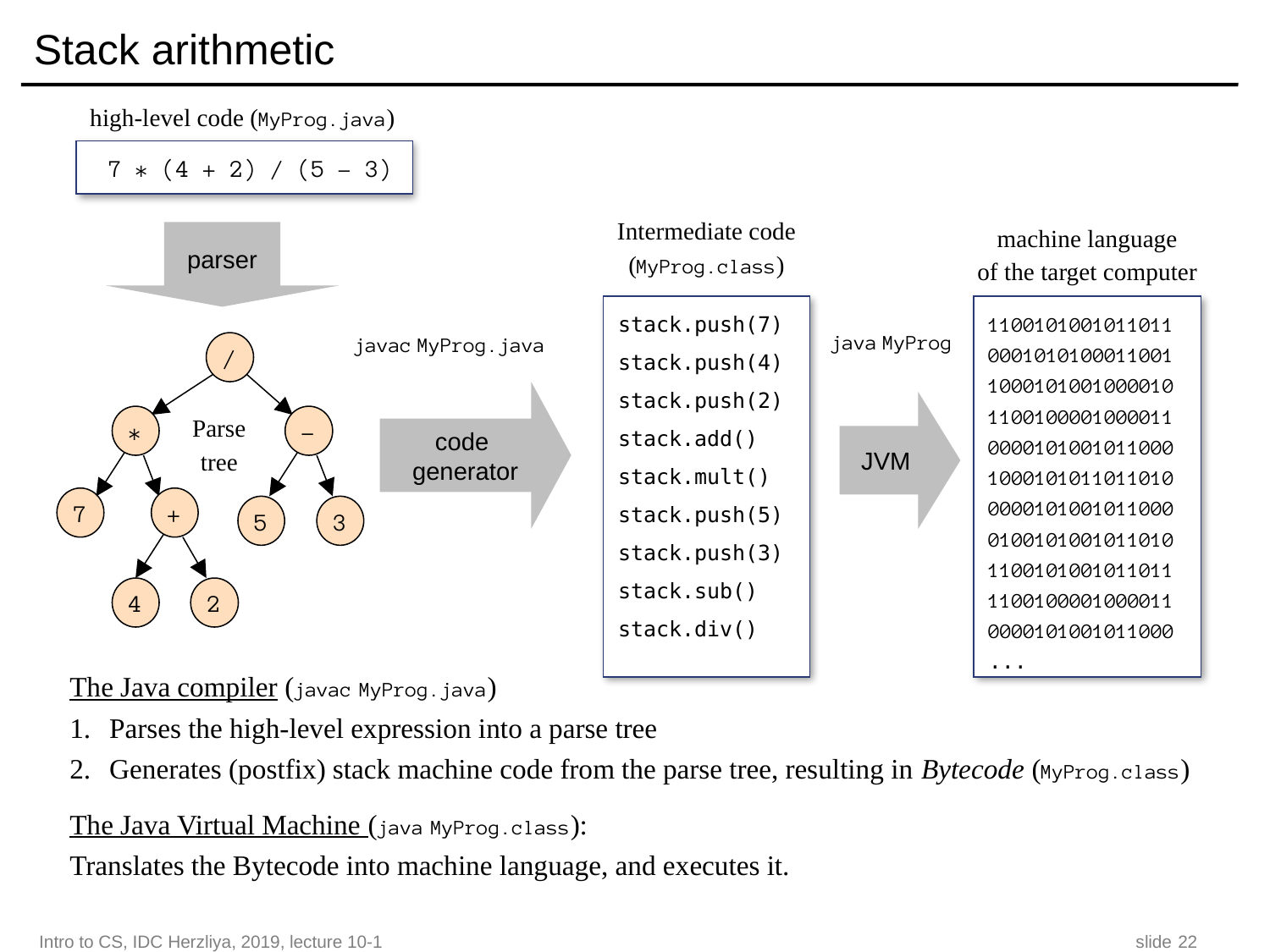

# Stack arithmetic
high-level code (MyProg.java)
  7 * (4 + 2) / (5 – 3)
Intermediate code
(MyProg.class)
stack.push(7)
stack.push(4)
stack.push(2)
stack.add()
stack.mult()
stack.push(5)
stack.push(3)
stack.sub()
stack.div()
machine language
of the target computer
1100101001011011
0001010100011001
1000101001000010
1100100001000011
0000101001011000
1000101011011010
0000101001011000
0100101001011010
1100101001011011
1100100001000011
0000101001011000
...
JVM
java MyProg
parser
javac MyProg.java
code
generator
/

*
-

7
+
5
3

4
2
Parse
tree
The Java compiler (javac MyProg.java)
Parses the high-level expression into a parse tree
Generates (postfix) stack machine code from the parse tree, resulting in Bytecode (MyProg.class)
The Java Virtual Machine (java MyProg.class):
Translates the Bytecode into machine language, and executes it.